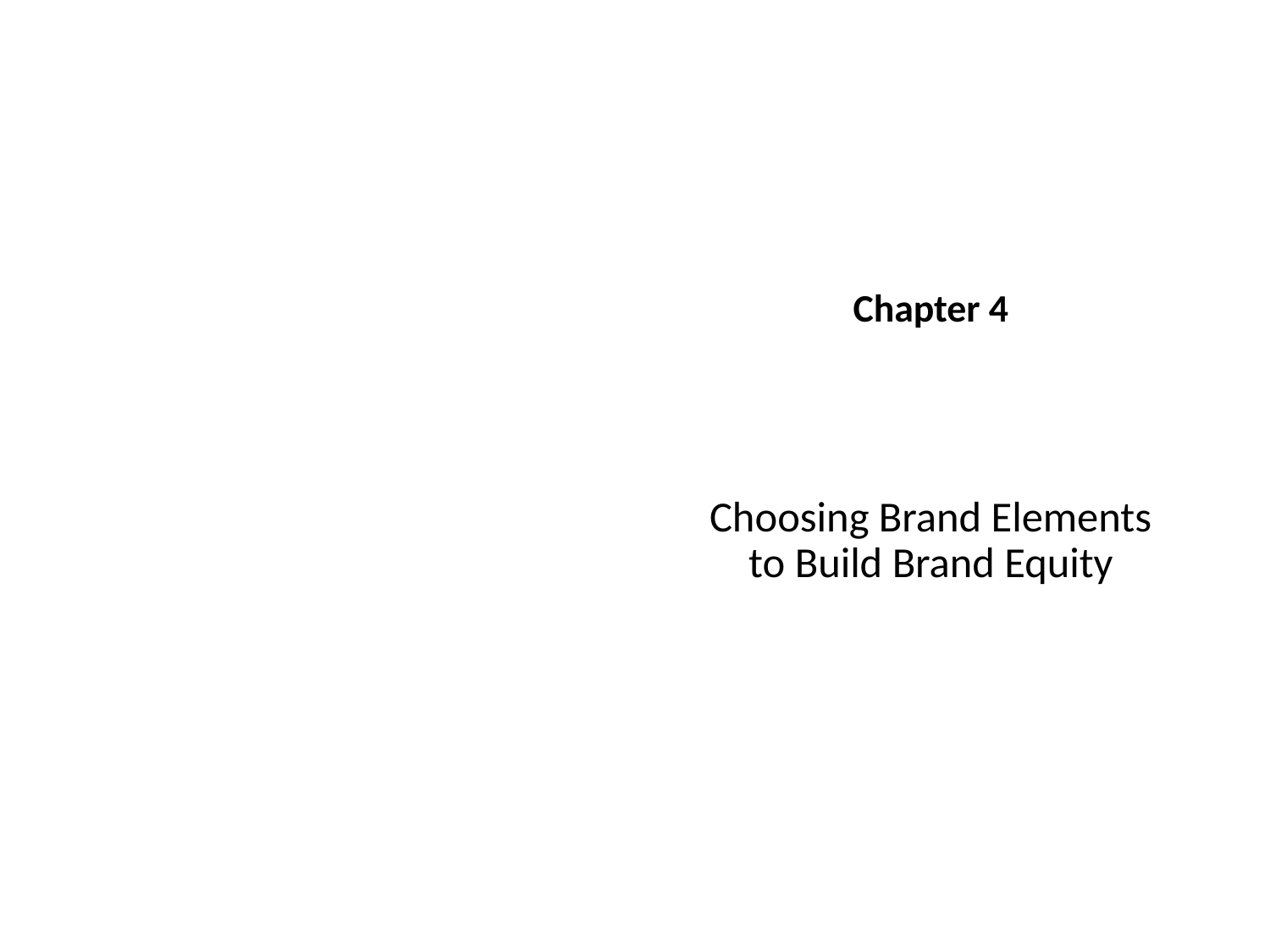

Chapter 4
Choosing Brand Elements to Build Brand Equity